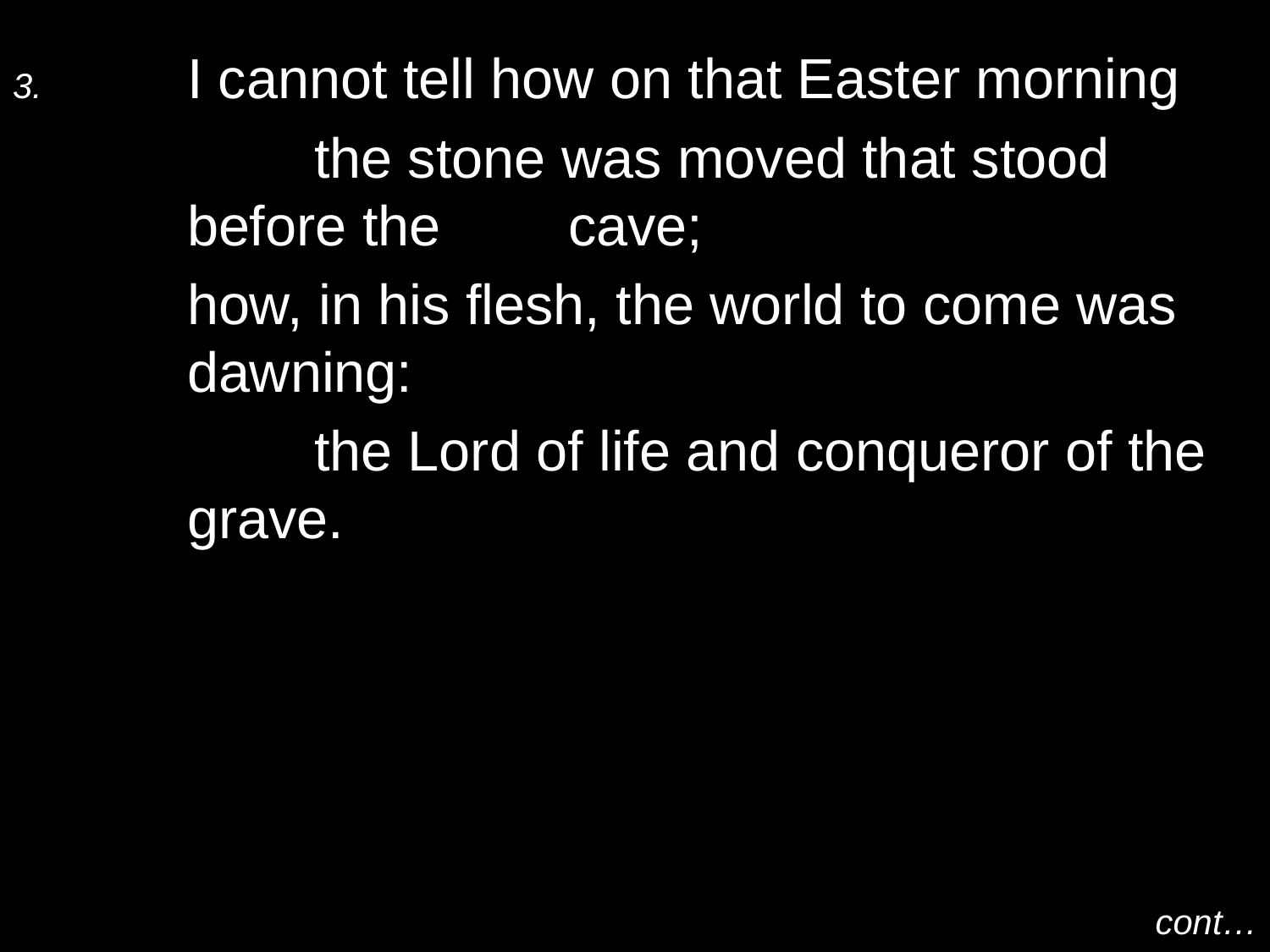

3.	I cannot tell how on that Easter morning
		the stone was moved that stood before the 	cave;
	how, in his flesh, the world to come was 	dawning:
		the Lord of life and conqueror of the grave.
cont…